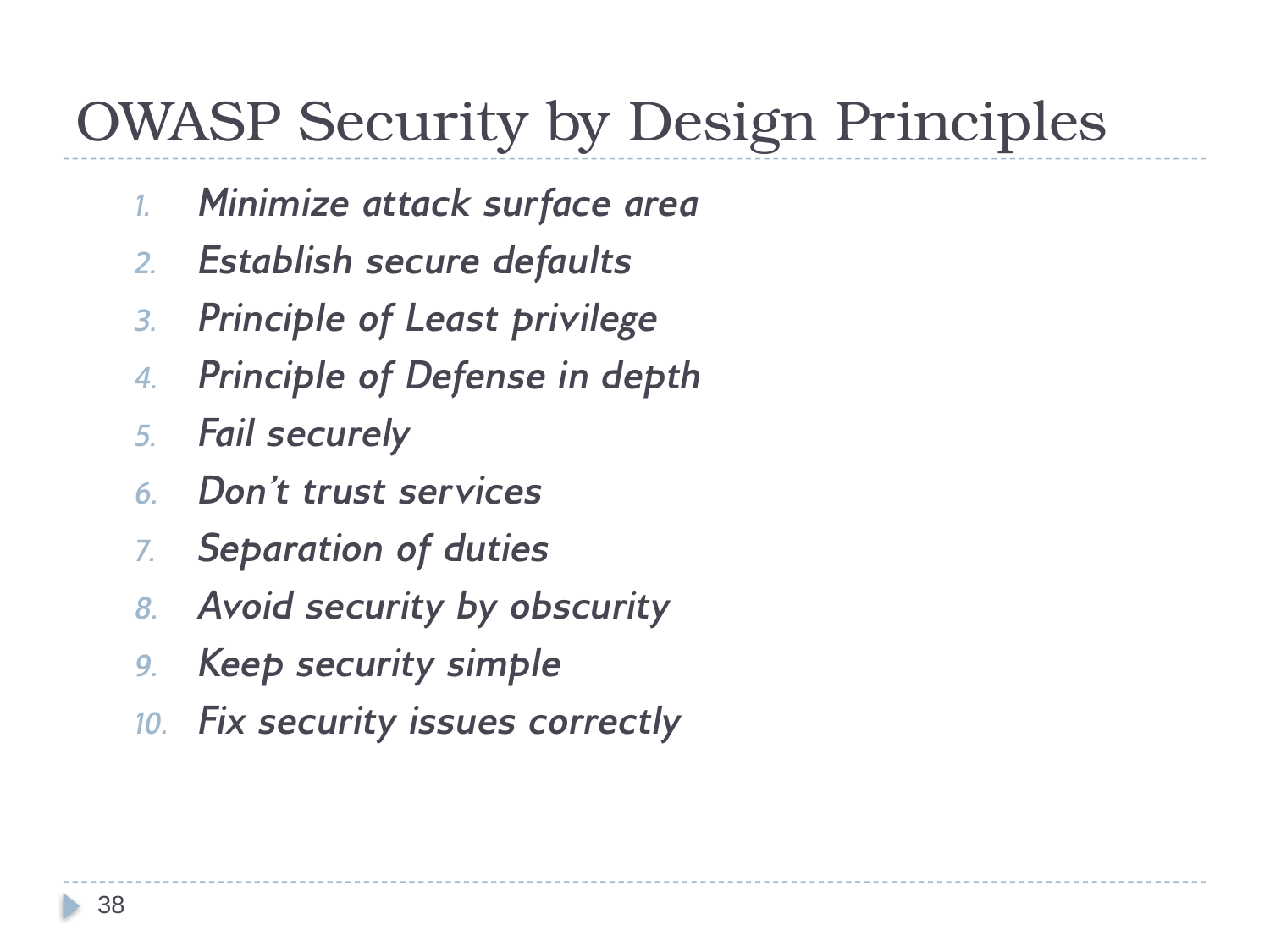

# OWASP Security by Design Principles
Minimize attack surface area
Establish secure defaults
Principle of Least privilege
Principle of Defense in depth
Fail securely
Don’t trust services
Separation of duties
Avoid security by obscurity
Keep security simple
Fix security issues correctly
38